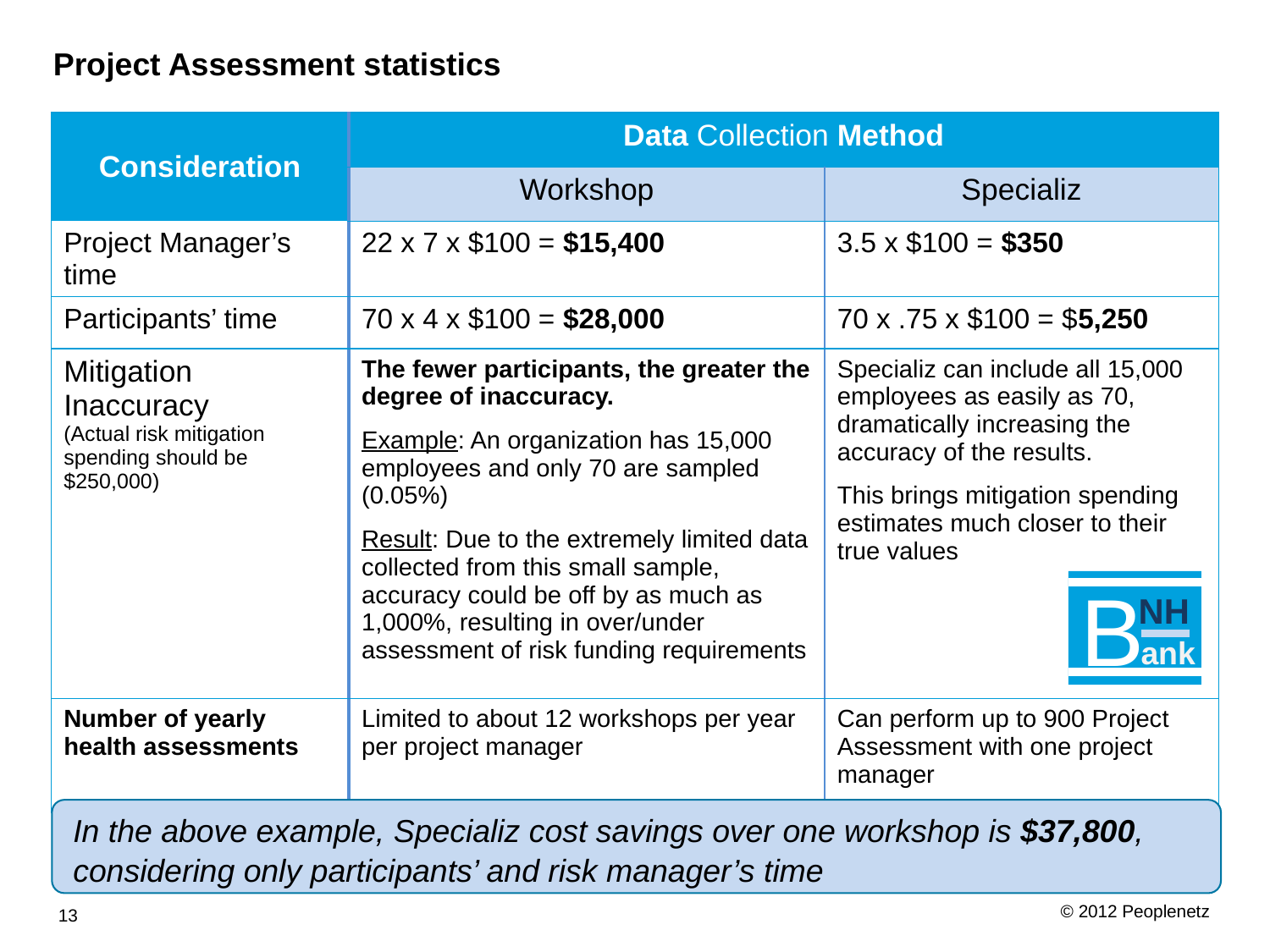

# Project Assessment statistics
| Consideration | Data Collection Method |  |
| --- | --- | --- |
|  | Workshop | Specializ |
| Project Manager’s time | 22 x 7 x $100 = $15,400 | 3.5 x $100 = $350 |
| Participants’ time | 70 x 4 x $100 = $28,000 | 70 x .75 x $100 = $5,250 |
| Mitigation Inaccuracy (Actual risk mitigation spending should be $250,000) | The fewer participants, the greater the degree of inaccuracy. Example: An organization has 15,000 employees and only 70 are sampled (0.05%) Result: Due to the extremely limited data collected from this small sample, accuracy could be off by as much as 1,000%, resulting in over/under assessment of risk funding requirements | Specializ can include all 15,000 employees as easily as 70, dramatically increasing the accuracy of the results. This brings mitigation spending estimates much closer to their true values |
| Number of yearly health assessments | Limited to about 12 workshops per year per project manager | Can perform up to 900 Project Assessment with one project manager |
B
NH
ank

In the above example, Specializ cost savings over one workshop is $37,800, considering only participants’ and risk manager’s time